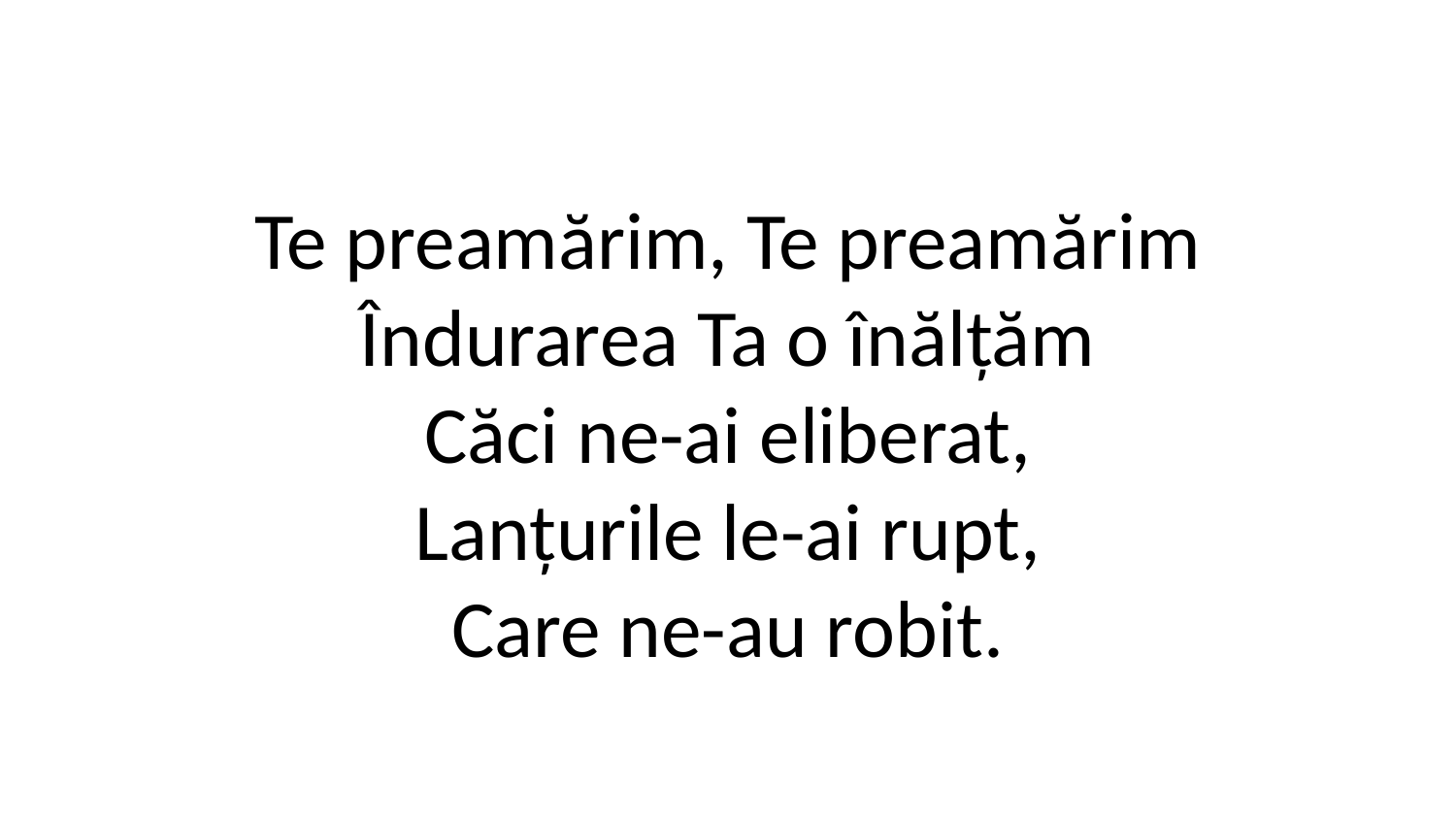

Te preamărim, Te preamărim
Îndurarea Ta o înălțăm
Căci ne-ai eliberat,
Lanțurile le-ai rupt,
Care ne-au robit.